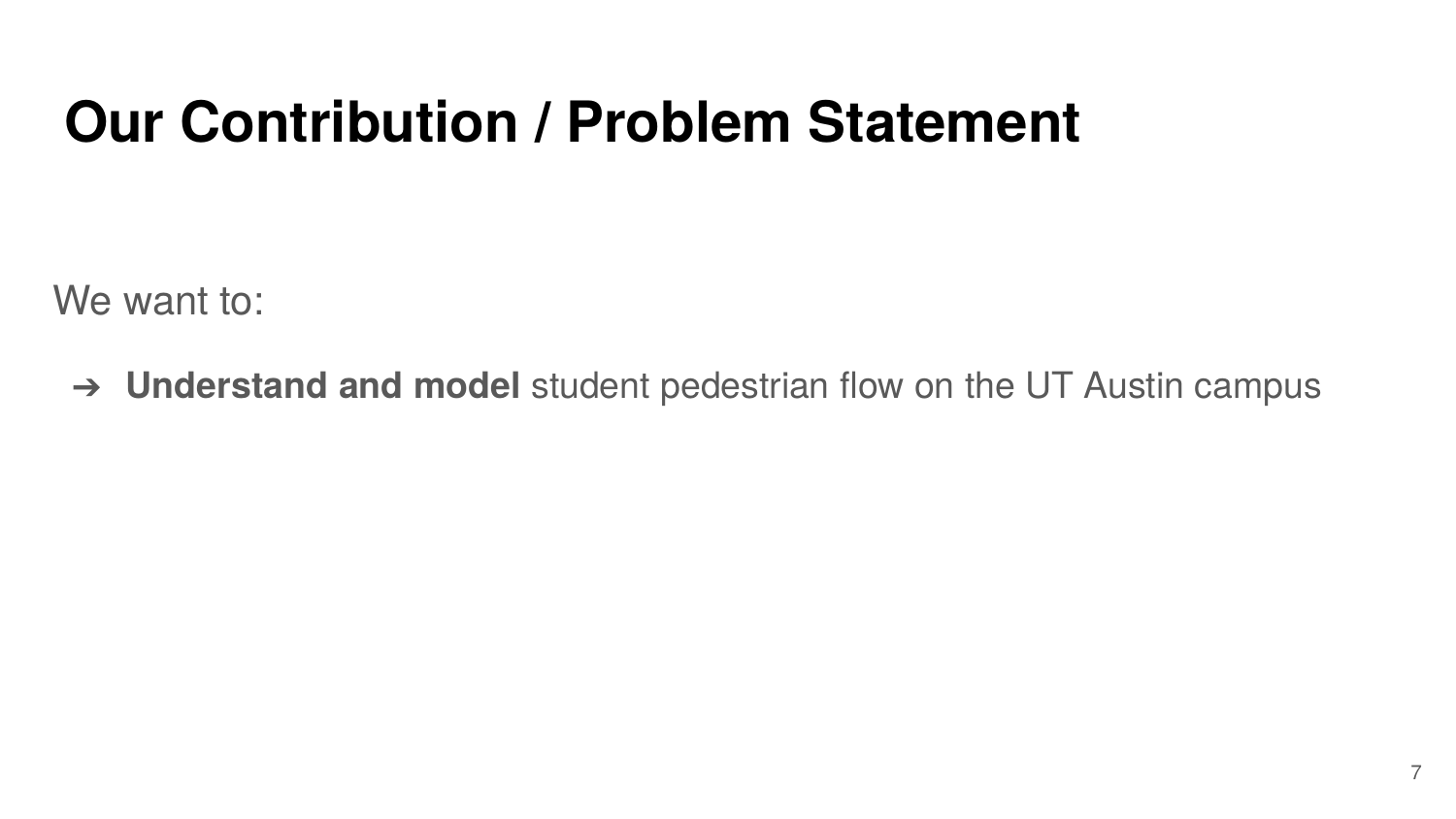

# Our Contribution / Problem Statement
We want to:
Understand and model student pedestrian flow on the UT Austin campus

7